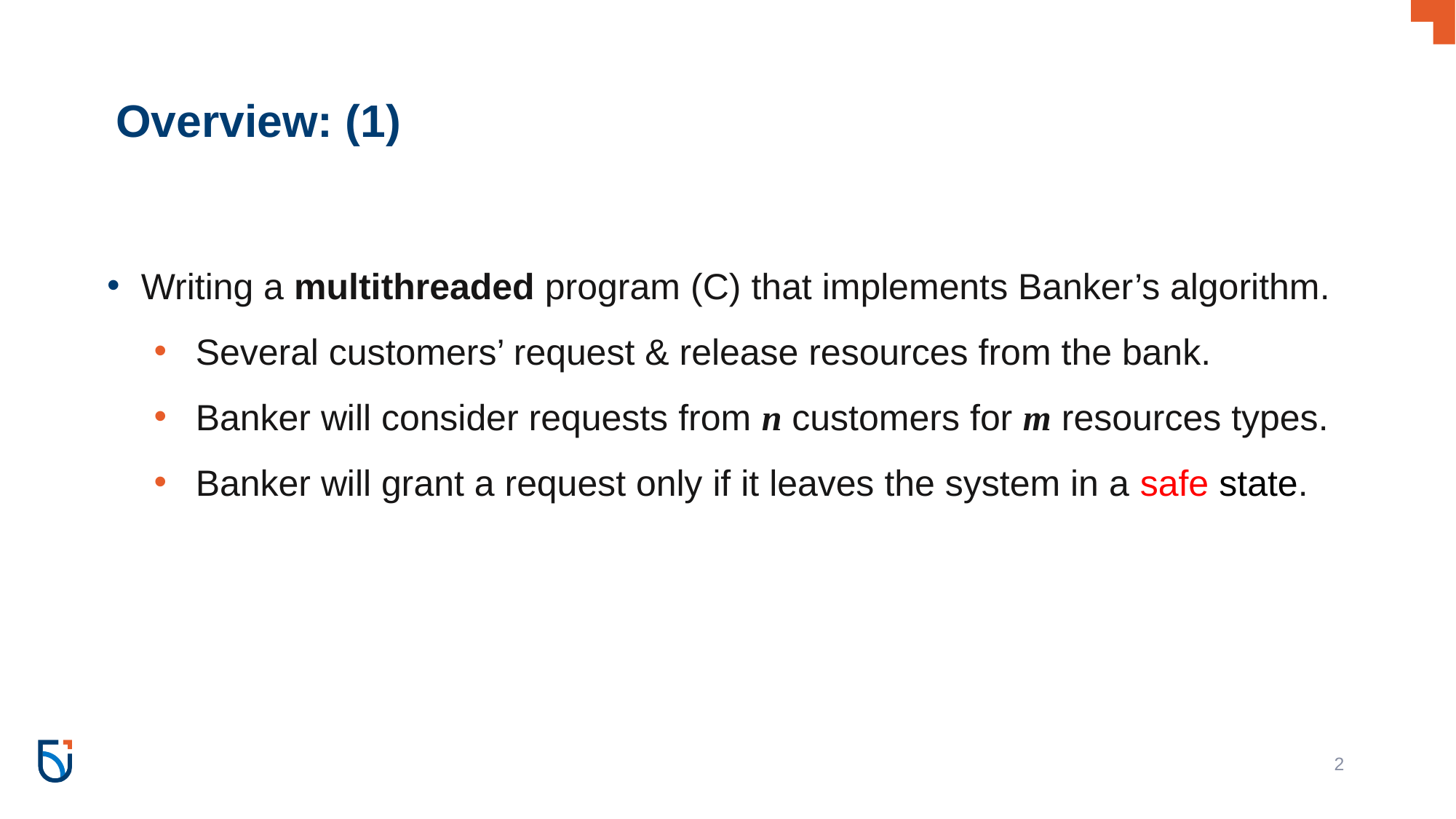

# Overview: (1)
Writing a multithreaded program (C) that implements Banker’s algorithm.
Several customers’ request & release resources from the bank.
Banker will consider requests from n customers for m resources types.
Banker will grant a request only if it leaves the system in a safe state.

2